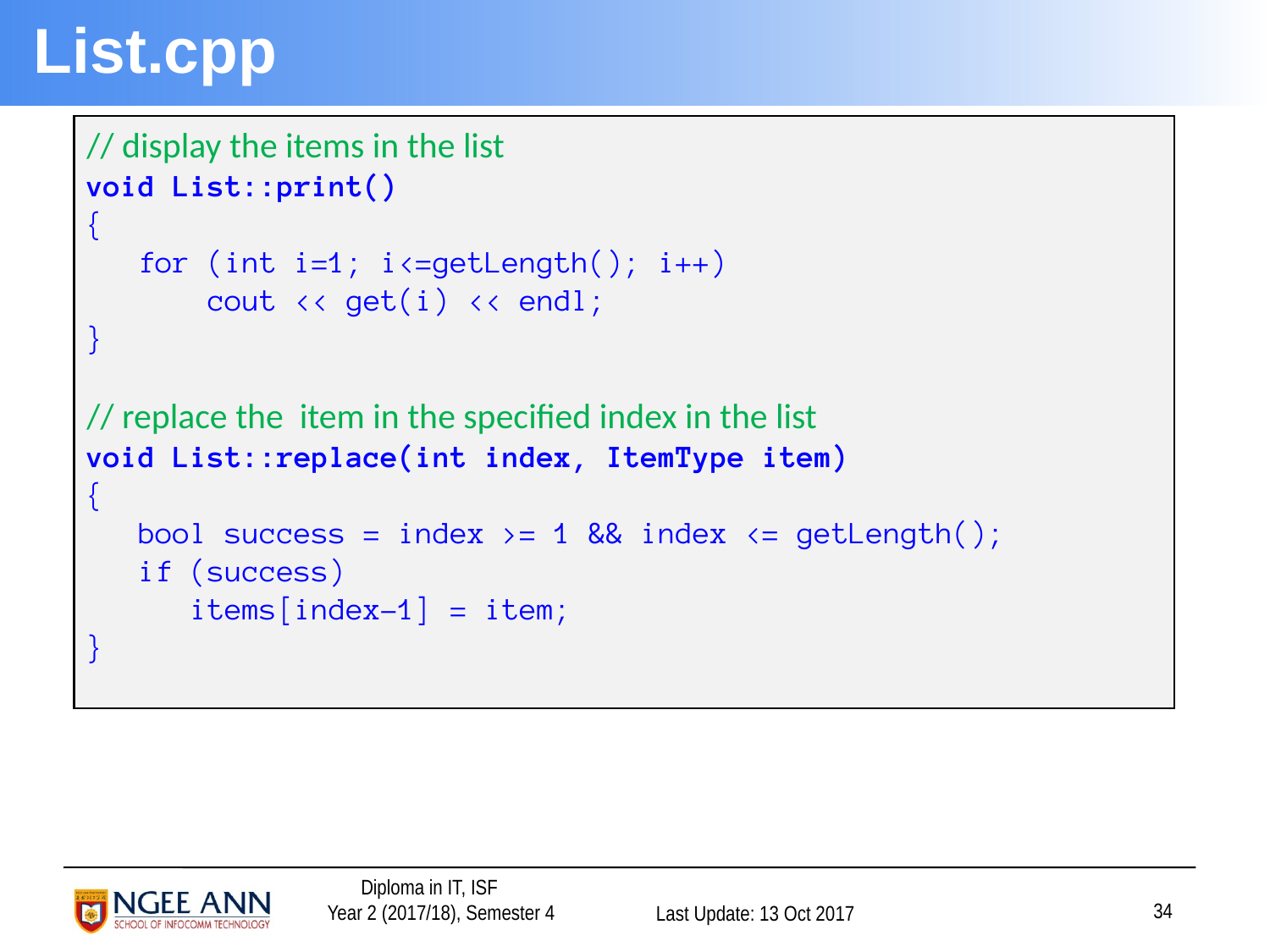

# List.cpp
// display the items in the list
void List::print()
{
   for (int i=1; i<=getLength(); i++)
       cout << get(i) << endl;
}

// replace the  item in the specified index in the list
void List::replace(int index, ItemType item)
{
   bool success = index >= 1 && index <= getLength();
   if (success)
      items[index-1] = item;
}